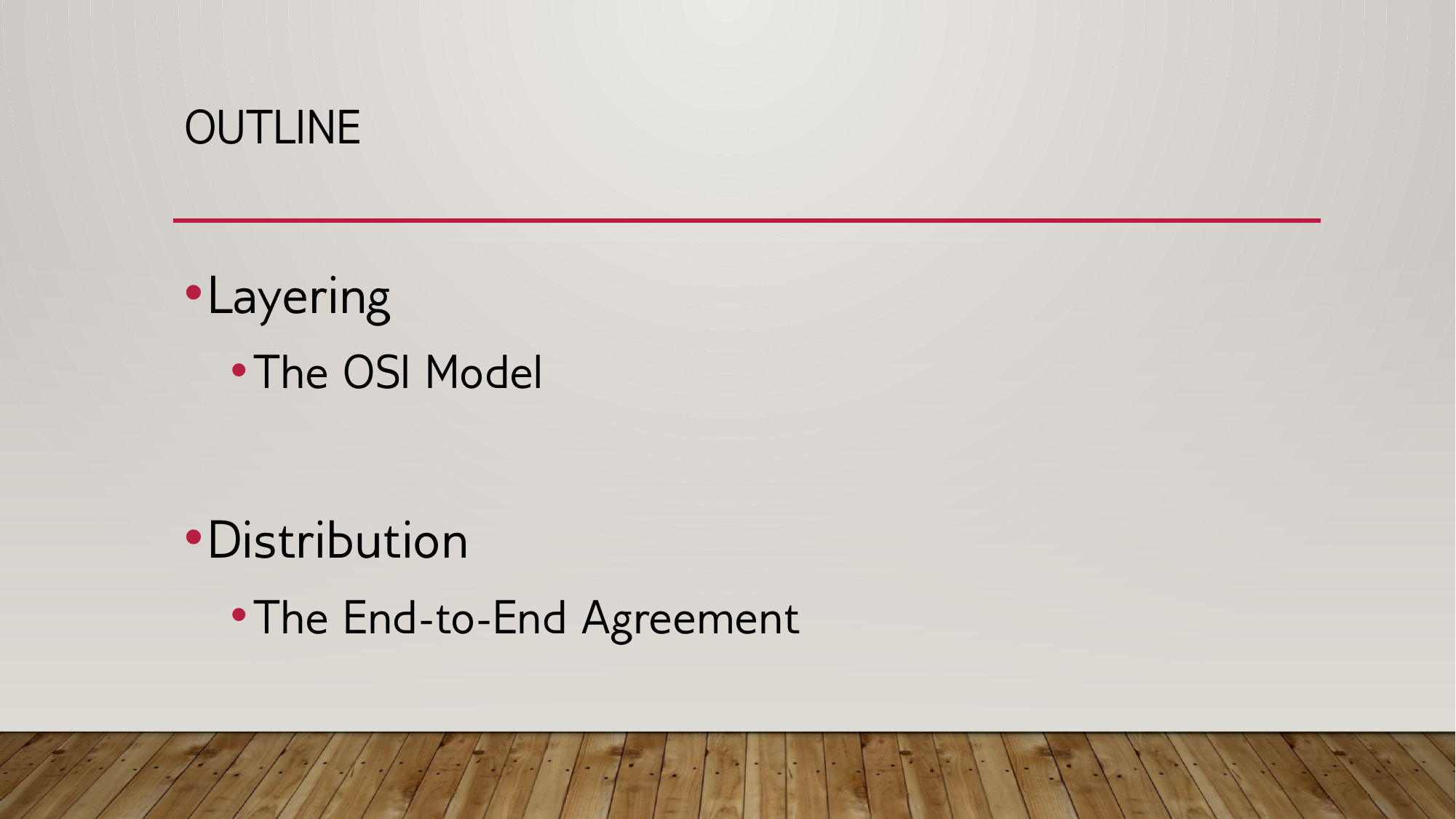

# Outline
Layering
The OSI Model

Distribution
The End-to-End Agreement